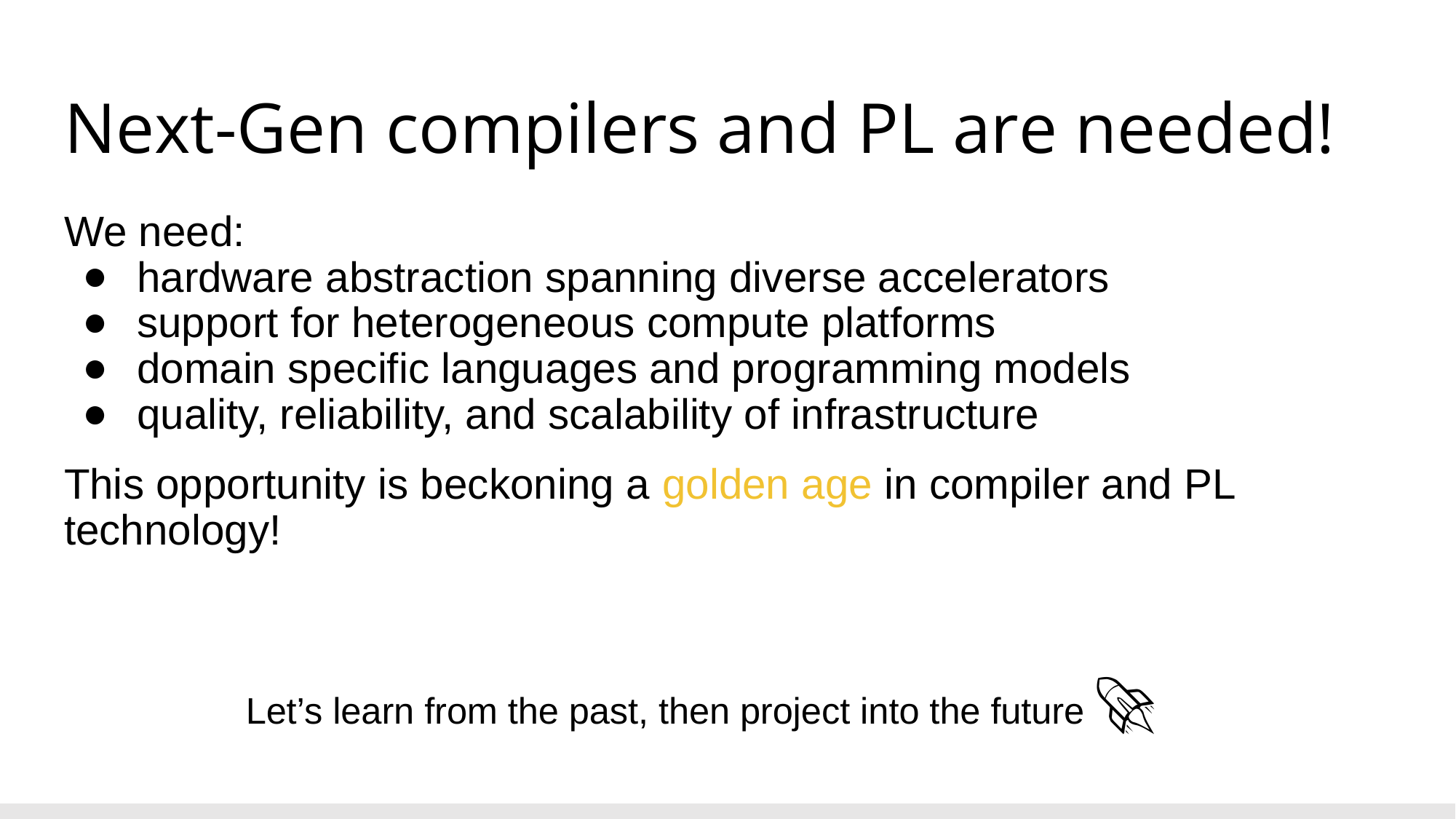

# Next-Gen compilers and PL are needed!
We need:
hardware abstraction spanning diverse accelerators
support for heterogeneous compute platforms
domain specific languages and programming models
quality, reliability, and scalability of infrastructure
This opportunity is beckoning a golden age in compiler and PL technology!
Let’s learn from the past, then project into the future 🚀